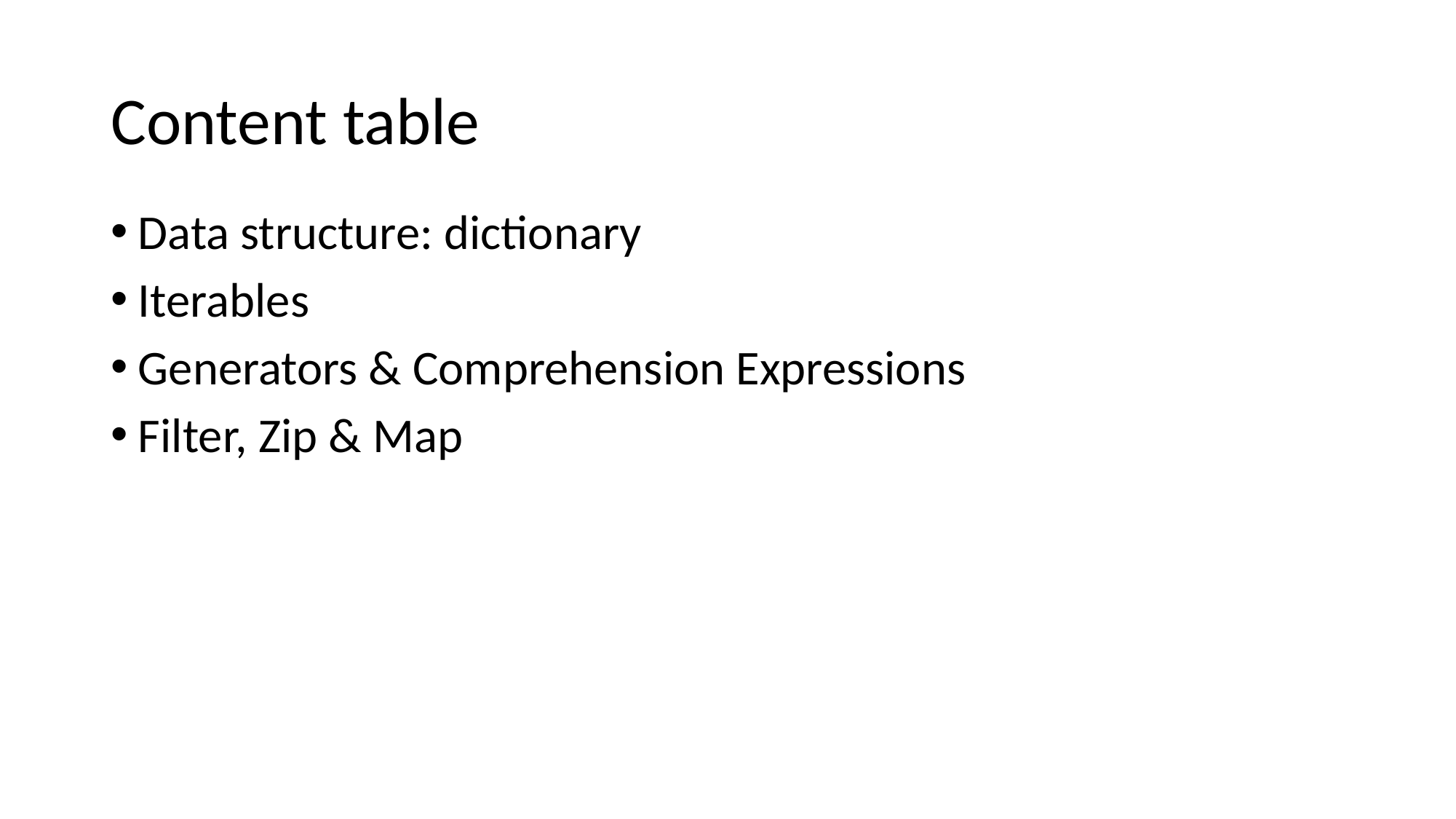

# Content table
Data structure: dictionary
Iterables
Generators & Comprehension Expressions
Filter, Zip & Map